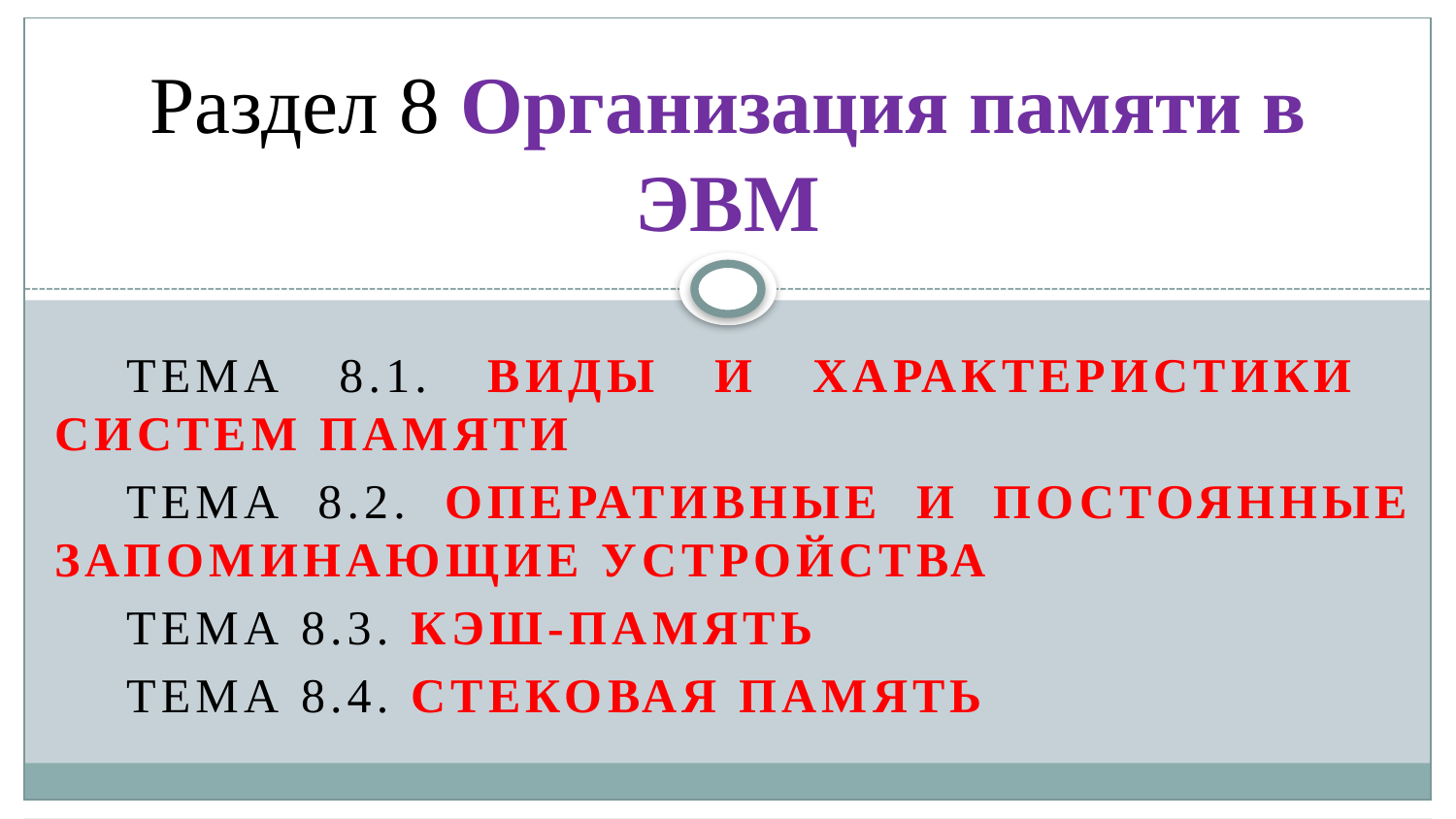

# Раздел 8 Организация памяти в ЭВМ
Тема 8.1. Виды и характеристики  систем памяти
Тема 8.2. Оперативные и постоянные запоминающие устройства
Тема 8.3. Кэш-память
Тема 8.4. Стековая память